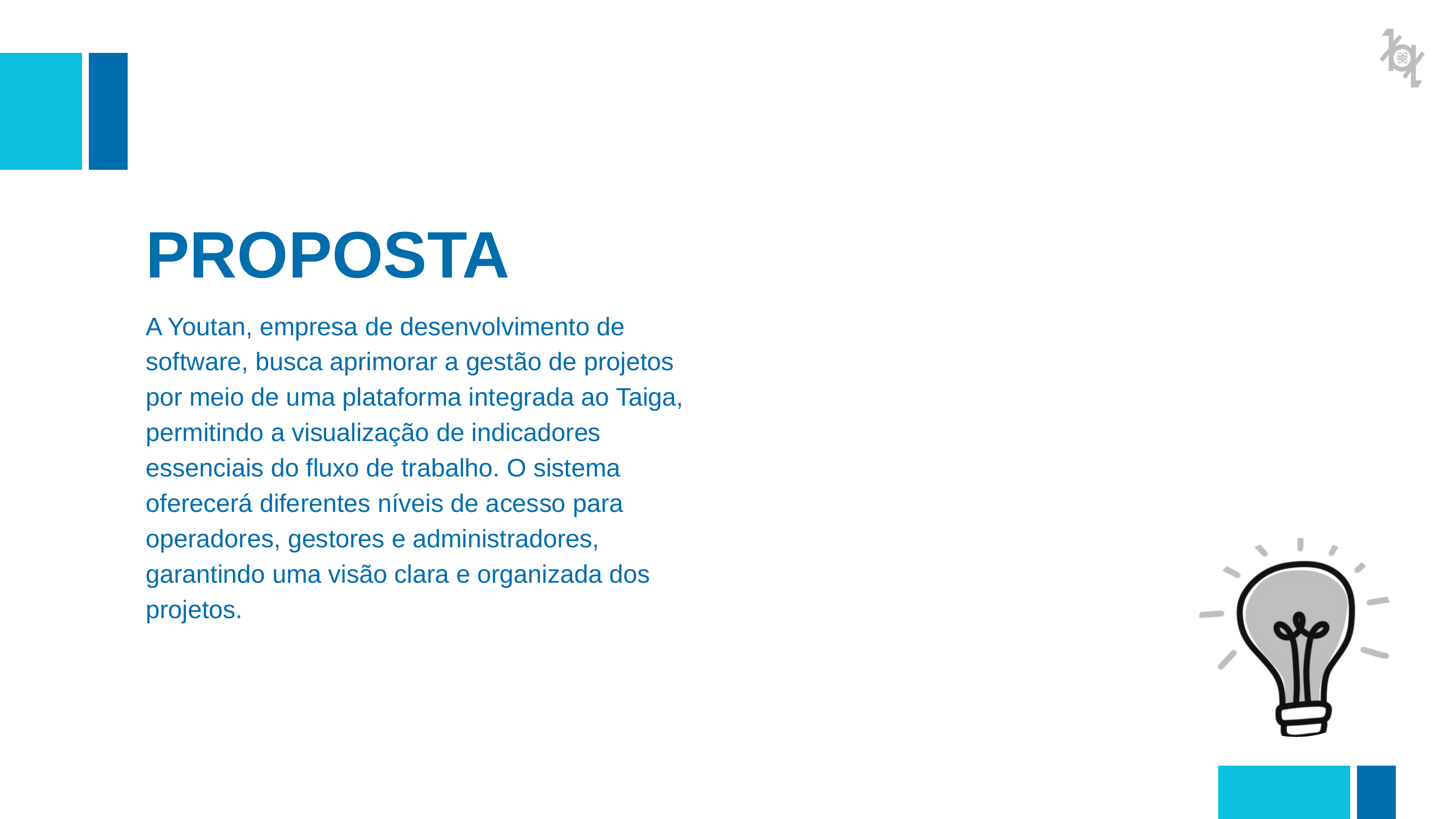

PROPOSTA
A Youtan, empresa de desenvolvimento de software, busca aprimorar a gestão de projetos por meio de uma plataforma integrada ao Taiga, permitindo a visualização de indicadores essenciais do fluxo de trabalho. O sistema oferecerá diferentes níveis de acesso para operadores, gestores e administradores, garantindo uma visão clara e organizada dos projetos.